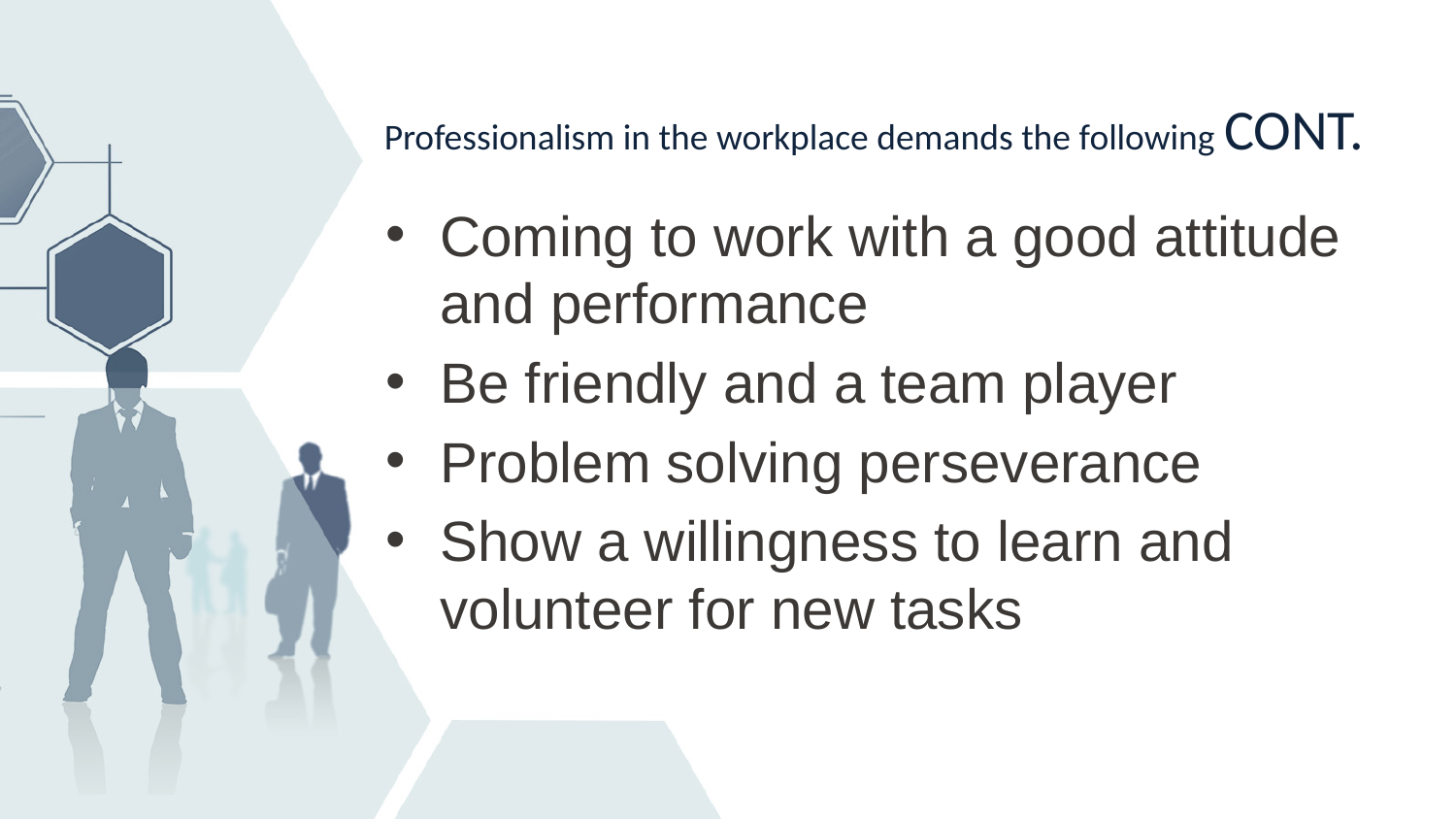

# Professionalism in the workplace demands the following CONT.
Coming to work with a good attitude and performance
Be friendly and a team player
Problem solving perseverance
Show a willingness to learn and volunteer for new tasks